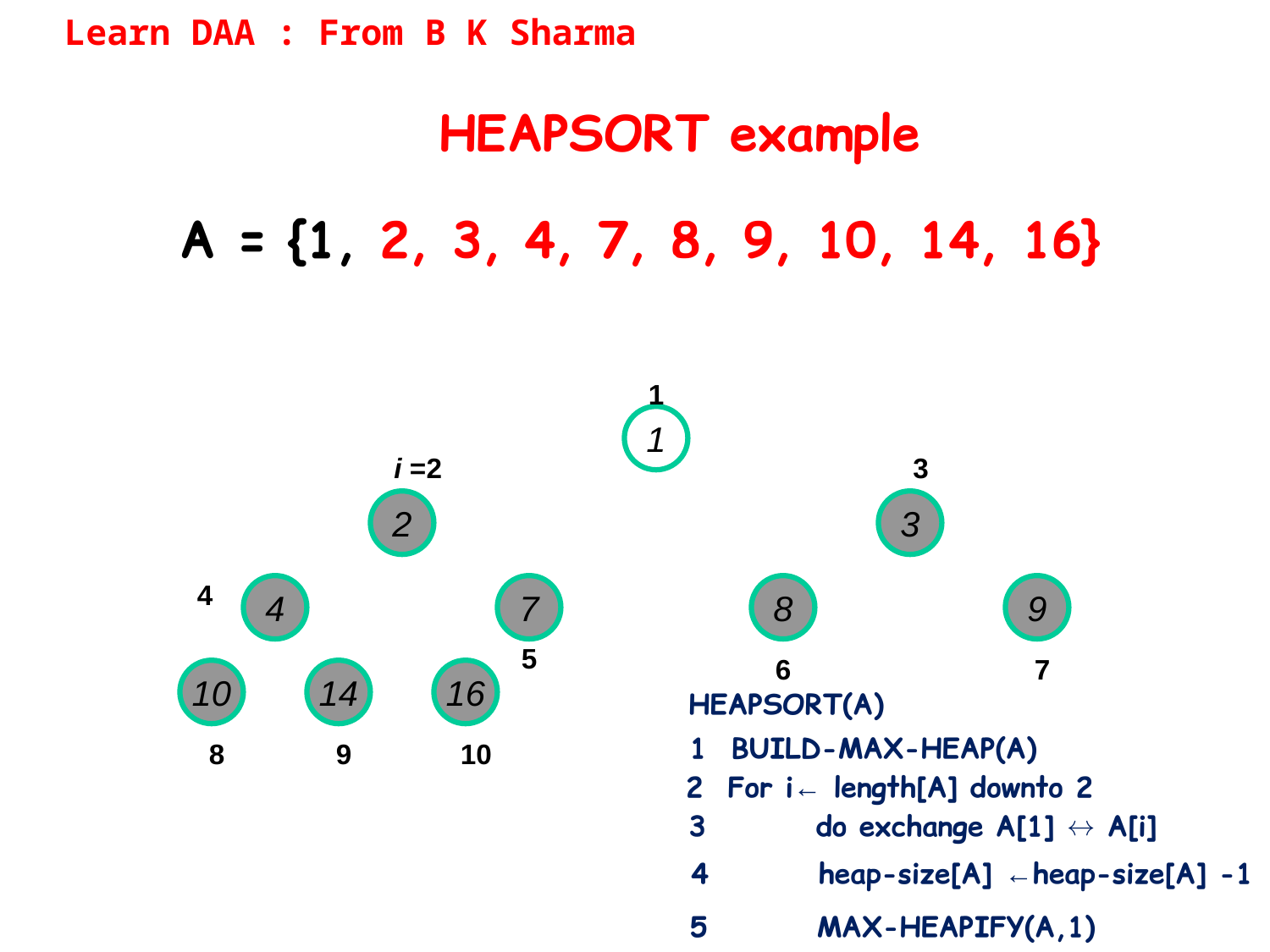

Learn DAA : From B K Sharma
HEAPSORT example
A = {1, 2, 3, 4, 7, 8, 9, 10, 14, 16}
1
1
i =2
3
2
3
 4
4
7
8
9
5
6
7
10
14
16
HEAPSORT(A)
1  BUILD-MAX-HEAP(A)
8
9
10
2  For i← length[A] downto 2
3	do exchange A[1] ↔ A[i]
4	heap-size[A] ←heap-size[A] -1
5	MAX-HEAPIFY(A,1)